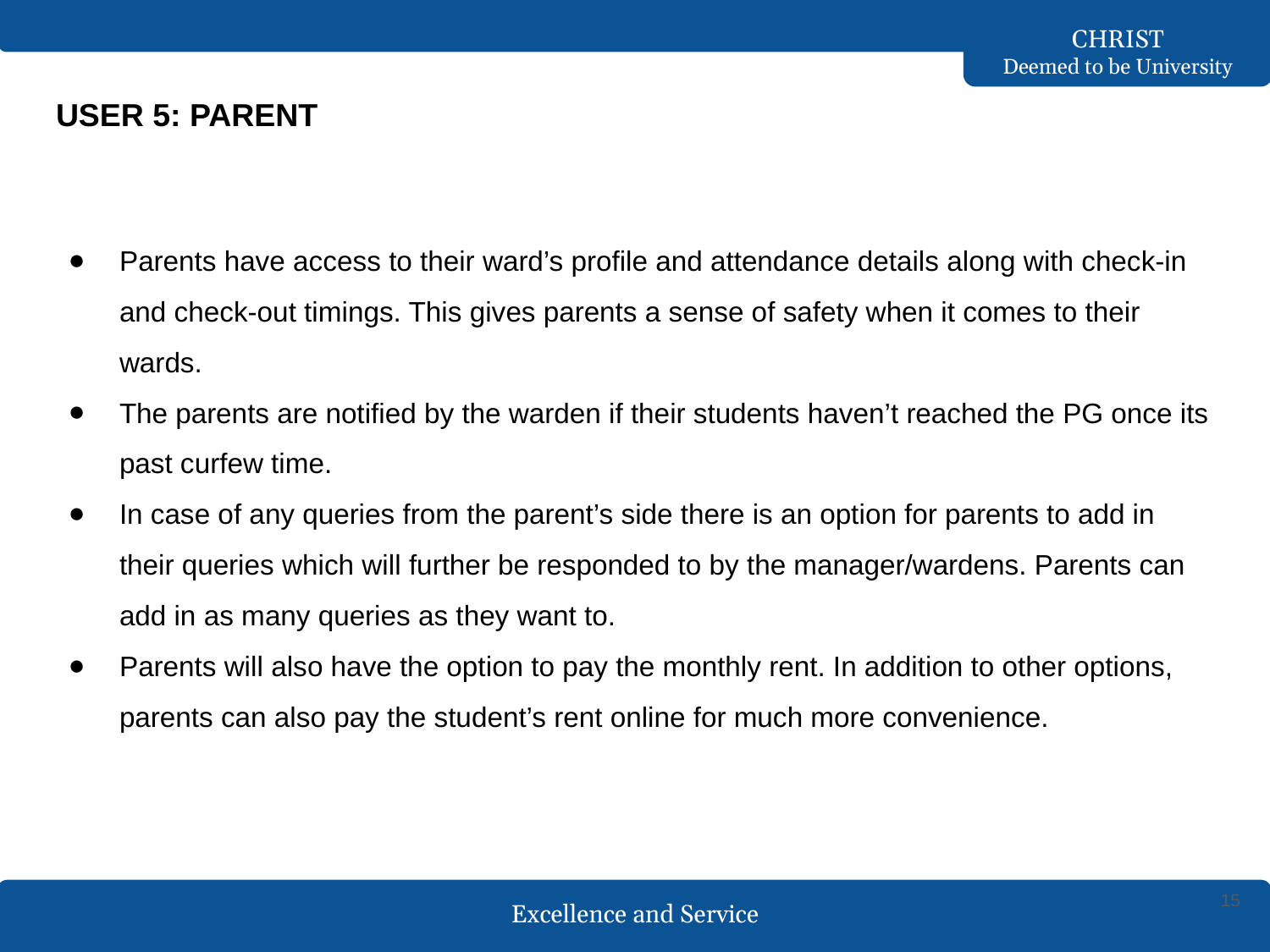

# USER 5: PARENT
Parents have access to their ward’s profile and attendance details along with check-in and check-out timings. This gives parents a sense of safety when it comes to their wards.
The parents are notified by the warden if their students haven’t reached the PG once its past curfew time.
In case of any queries from the parent’s side there is an option for parents to add in their queries which will further be responded to by the manager/wardens. Parents can add in as many queries as they want to.
Parents will also have the option to pay the monthly rent. In addition to other options, parents can also pay the student’s rent online for much more convenience.

15